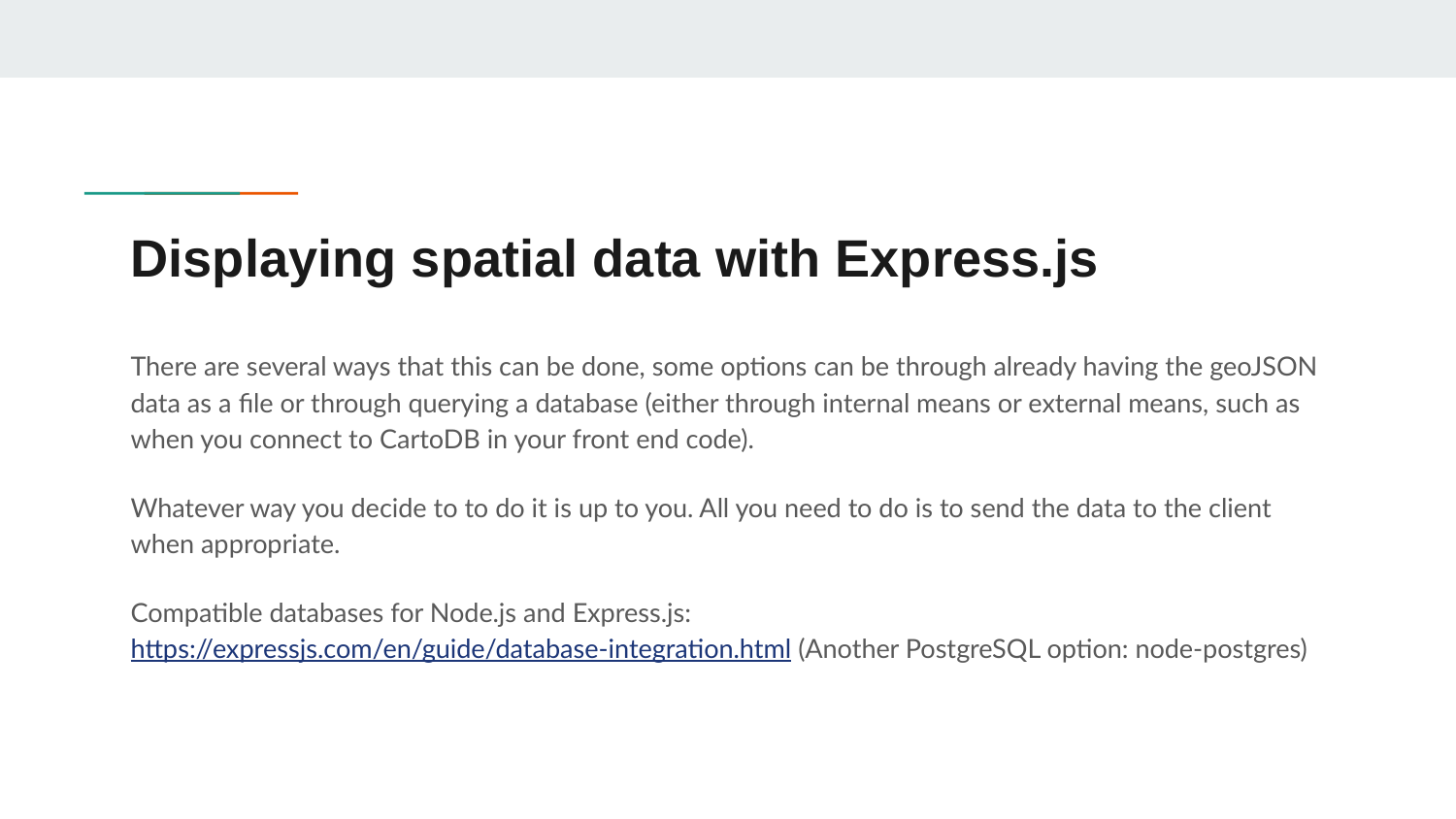

# Displaying spatial data with Express.js
There are several ways that this can be done, some options can be through already having the geoJSON data as a file or through querying a database (either through internal means or external means, such as when you connect to CartoDB in your front end code).
Whatever way you decide to to do it is up to you. All you need to do is to send the data to the client when appropriate.
Compatible databases for Node.js and Express.js:  https://expressjs.com/en/guide/database-integration.html (Another PostgreSQL option: node-postgres)